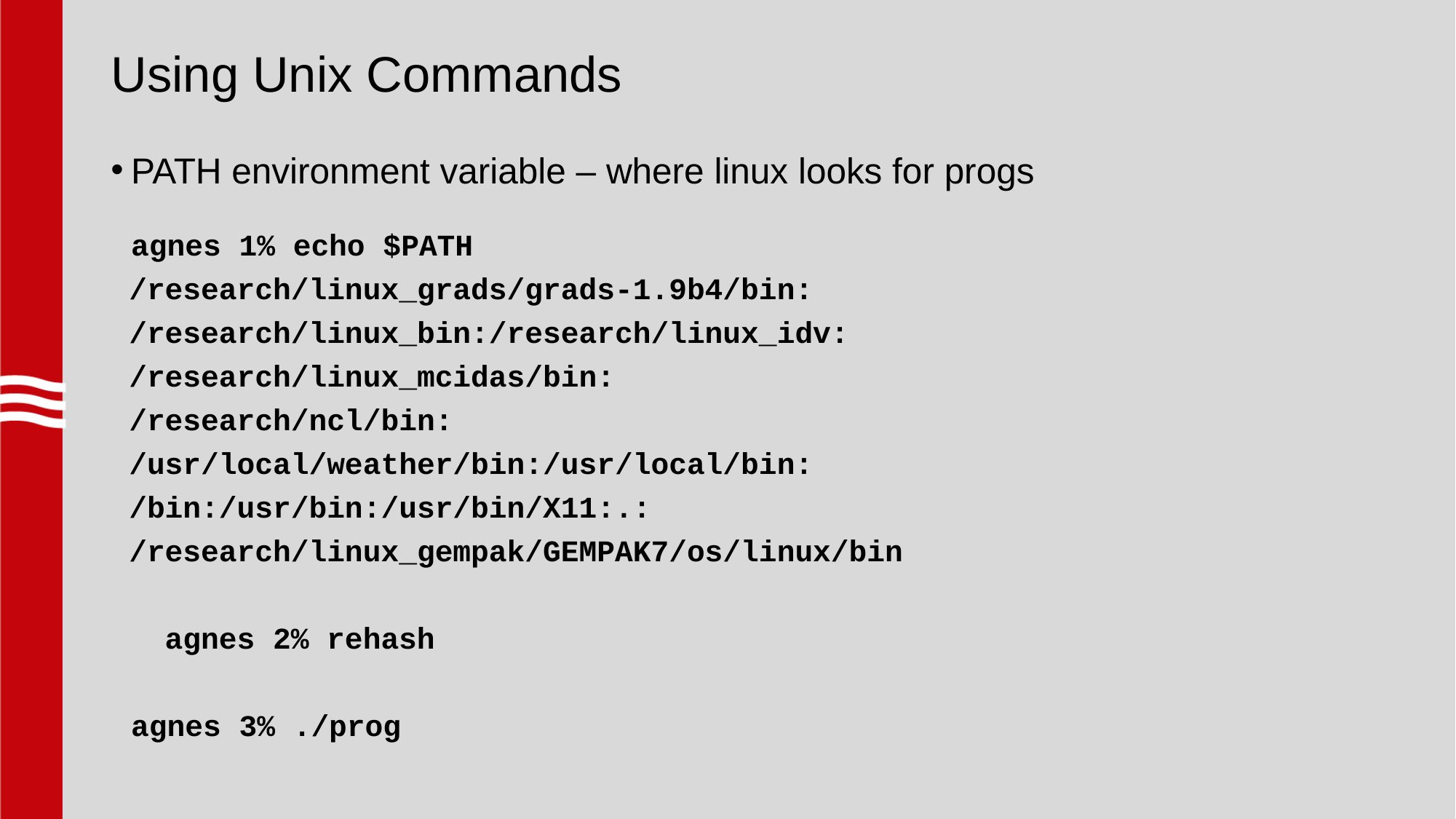

# Using Unix Commands
PATH environment variable – where linux looks for progs
agnes 1% echo $PATH
 /research/linux_grads/grads-1.9b4/bin:
 /research/linux_bin:/research/linux_idv:
 /research/linux_mcidas/bin:
 /research/ncl/bin:
 /usr/local/weather/bin:/usr/local/bin:
 /bin:/usr/bin:/usr/bin/X11:.:
 /research/linux_gempak/GEMPAK7/os/linux/bin

   agnes 2% rehash

	agnes 3% ./prog